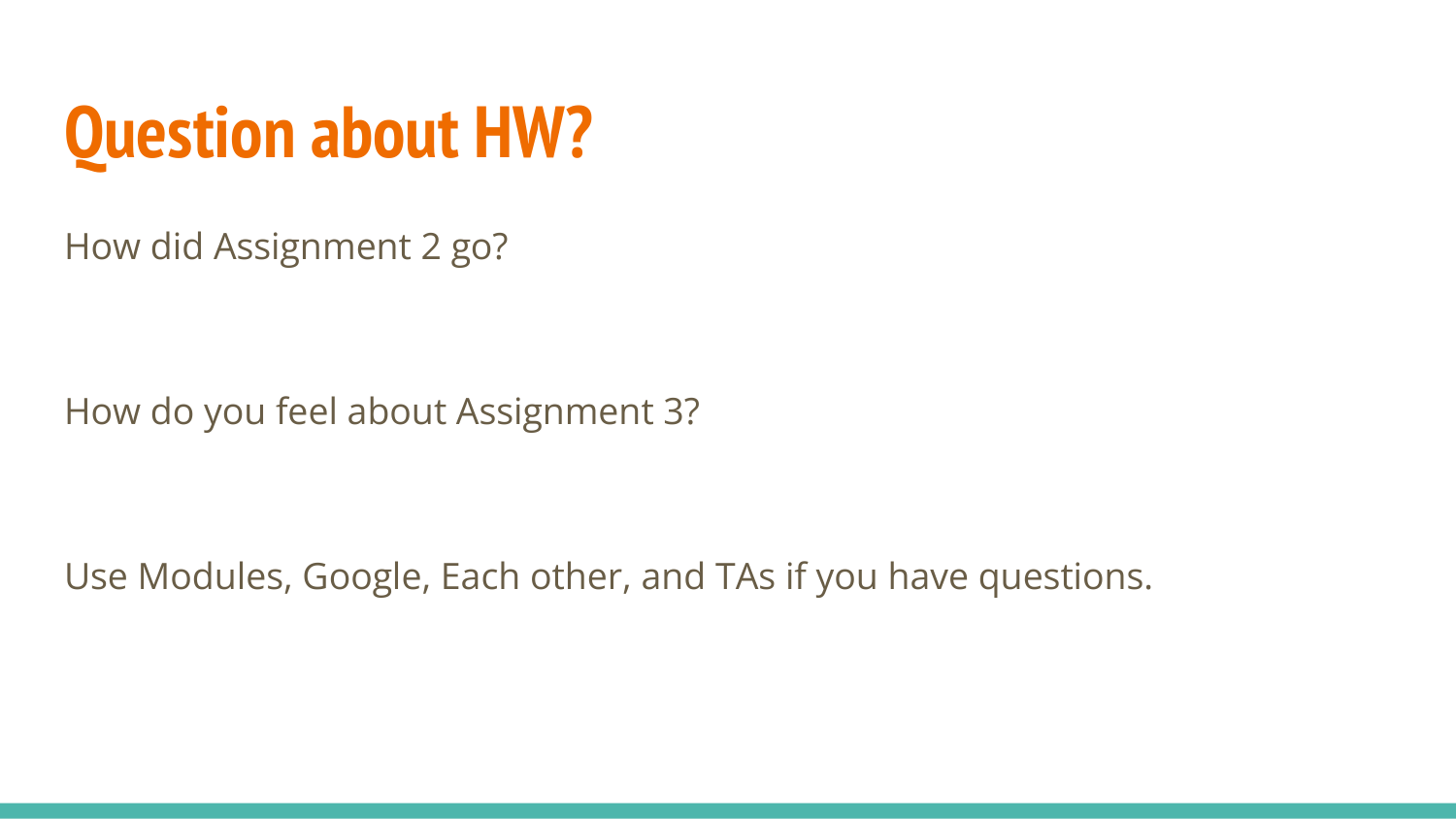

# Question about HW?
How did Assignment 2 go?

How do you feel about Assignment 3?

Use Modules, Google, Each other, and TAs if you have questions.